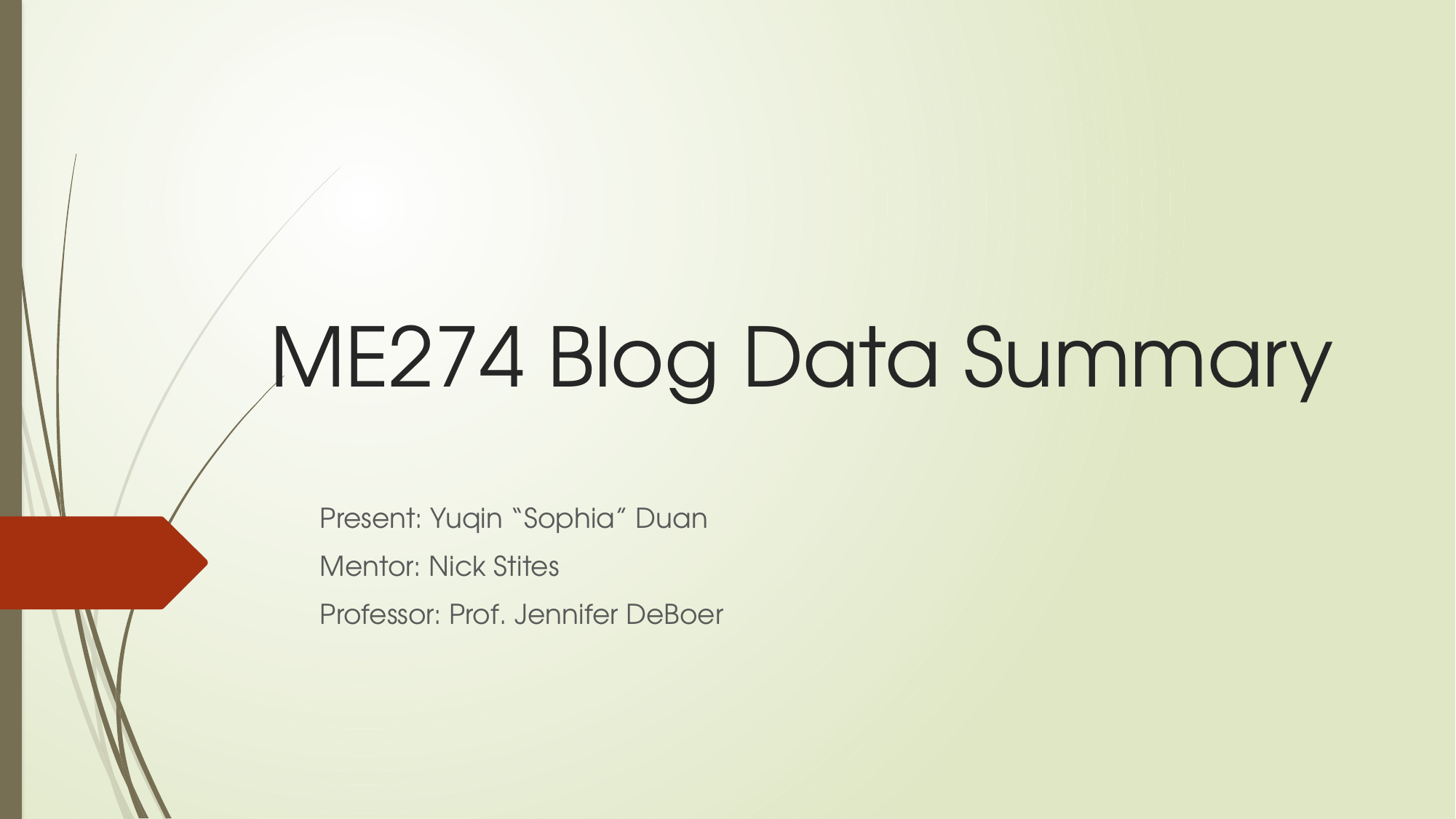

# ME274 Blog Data Summary
Present: Yuqin “Sophia” Duan
Mentor: Nick Stites
Professor: Prof. Jennifer DeBoer